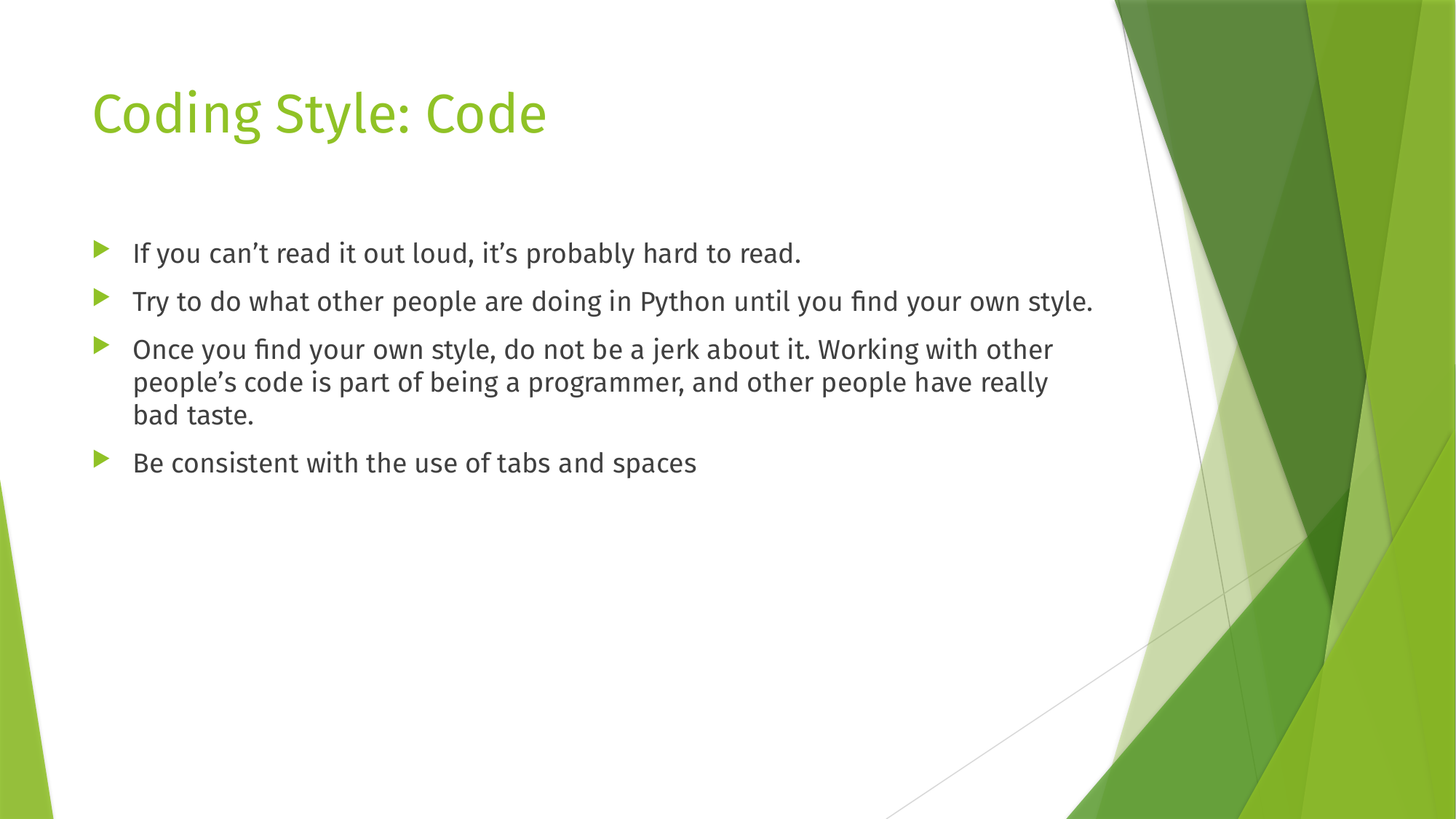

# Coding Style: Code
If you can’t read it out loud, it’s probably hard to read.
Try to do what other people are doing in Python until you ﬁnd your own style.
Once you ﬁnd your own style, do not be a jerk about it. Working with other people’s code is part of being a programmer, and other people have really bad taste.
Be consistent with the use of tabs and spaces